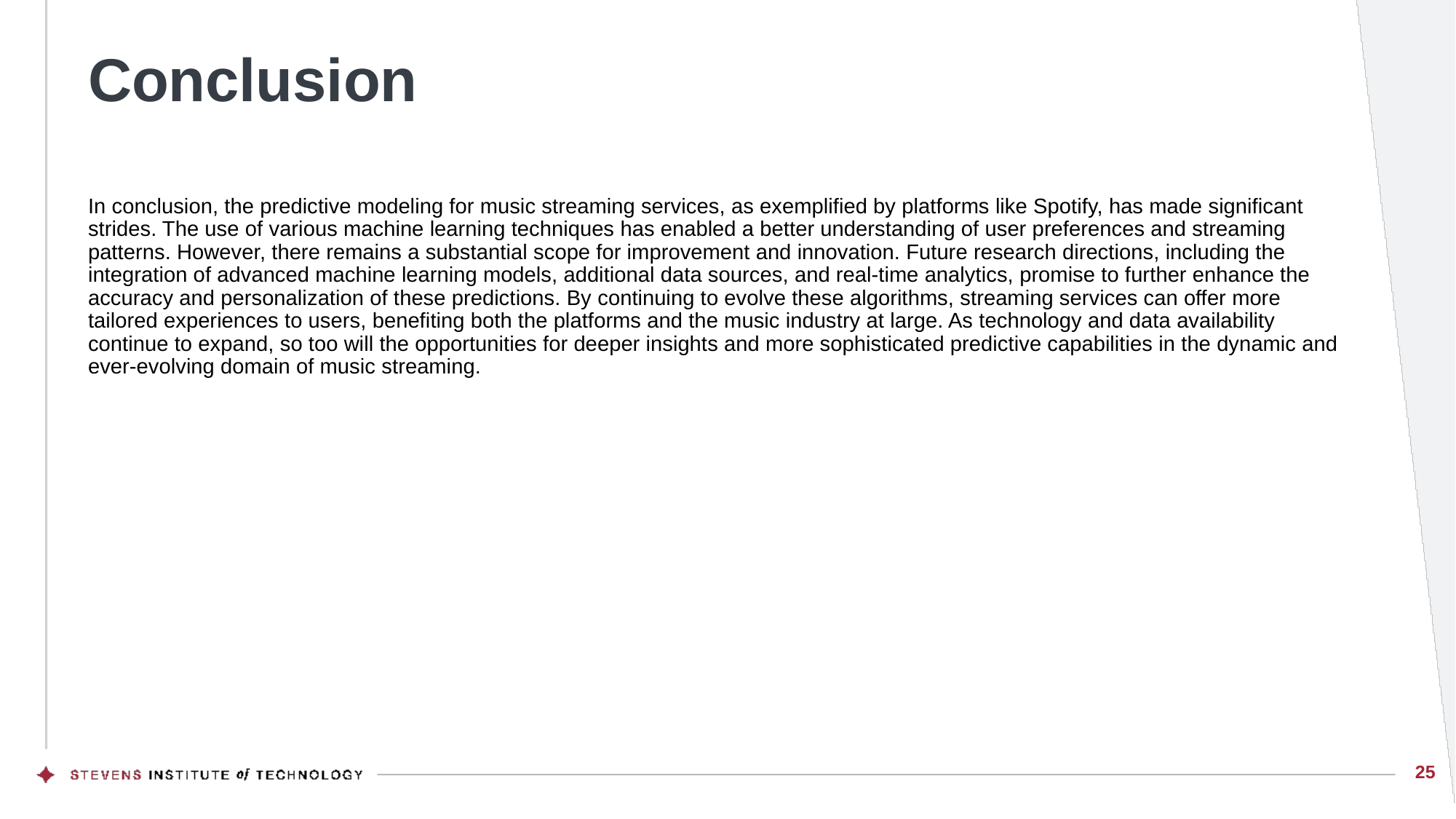

# Conclusion
In conclusion, the predictive modeling for music streaming services, as exemplified by platforms like Spotify, has made significant strides. The use of various machine learning techniques has enabled a better understanding of user preferences and streaming patterns. However, there remains a substantial scope for improvement and innovation. Future research directions, including the integration of advanced machine learning models, additional data sources, and real-time analytics, promise to further enhance the accuracy and personalization of these predictions. By continuing to evolve these algorithms, streaming services can offer more tailored experiences to users, benefiting both the platforms and the music industry at large. As technology and data availability continue to expand, so too will the opportunities for deeper insights and more sophisticated predictive capabilities in the dynamic and ever-evolving domain of music streaming.
25